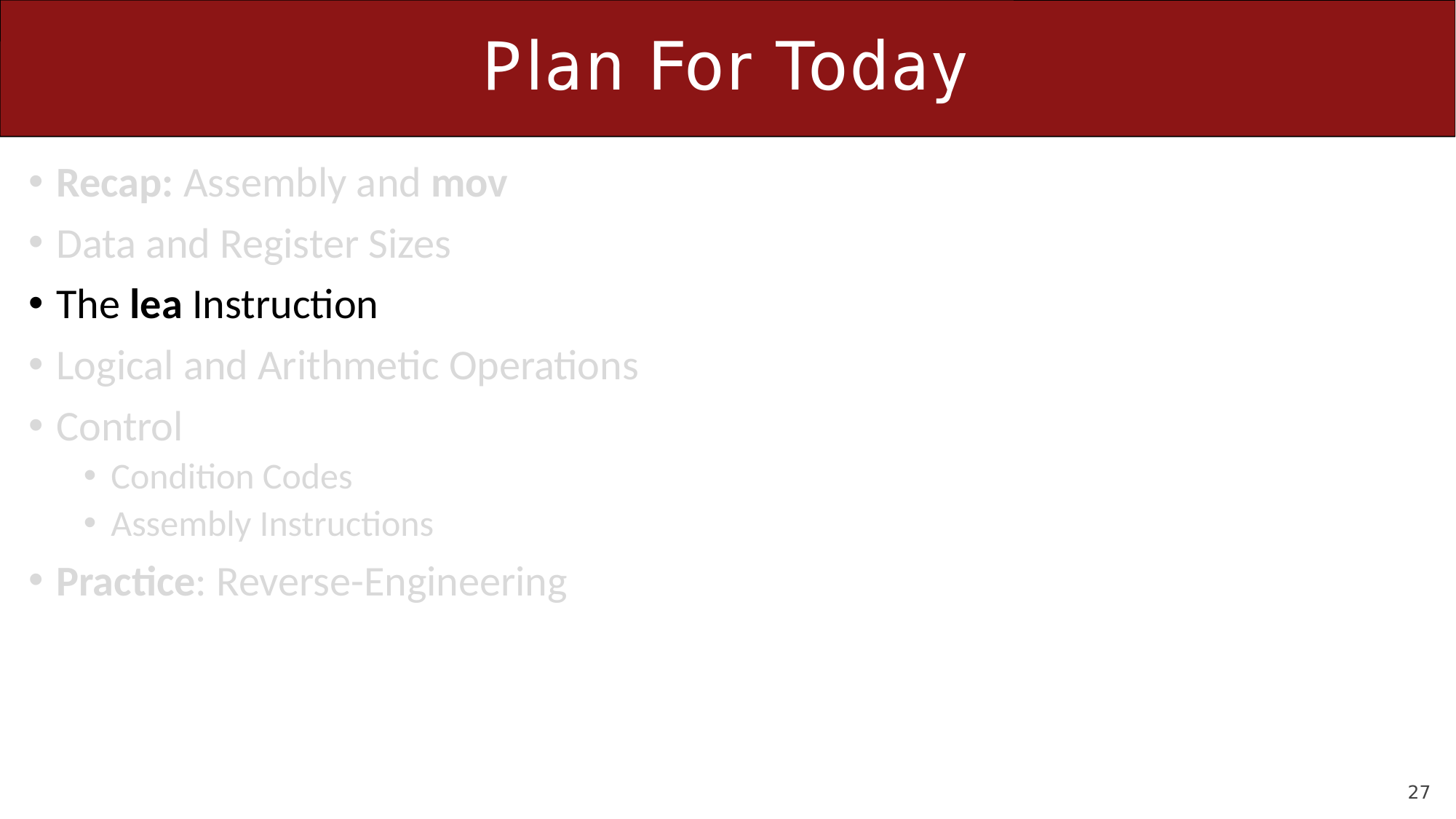

# Plan For Today
Recap: Assembly and mov
Data and Register Sizes
The lea Instruction
Logical and Arithmetic Operations
Control
Condition Codes
Assembly Instructions
Practice: Reverse-Engineering